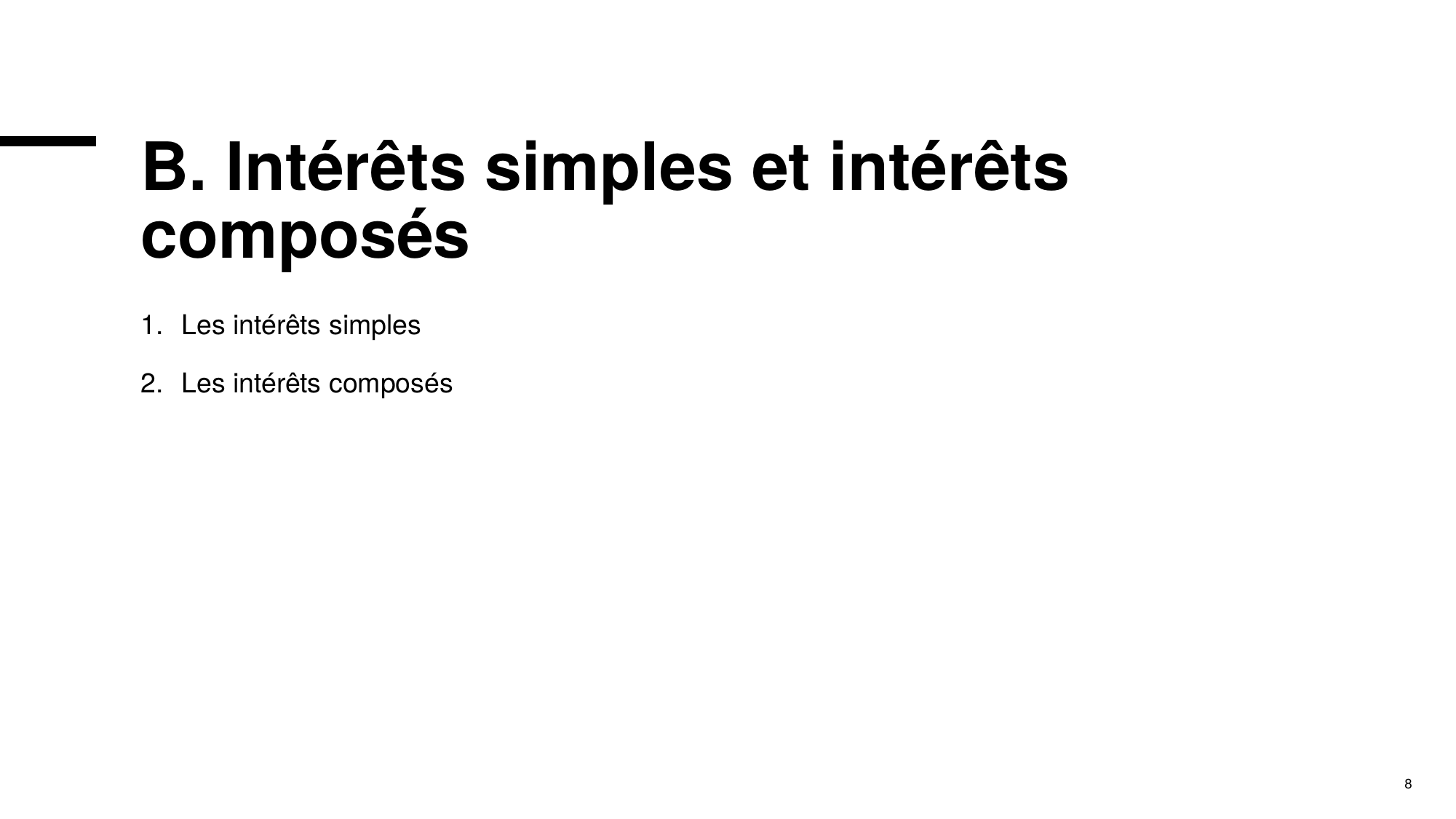

# B. Intérêts simples et intérêts composés
Les intérêts simples
Les intérêts composés
8